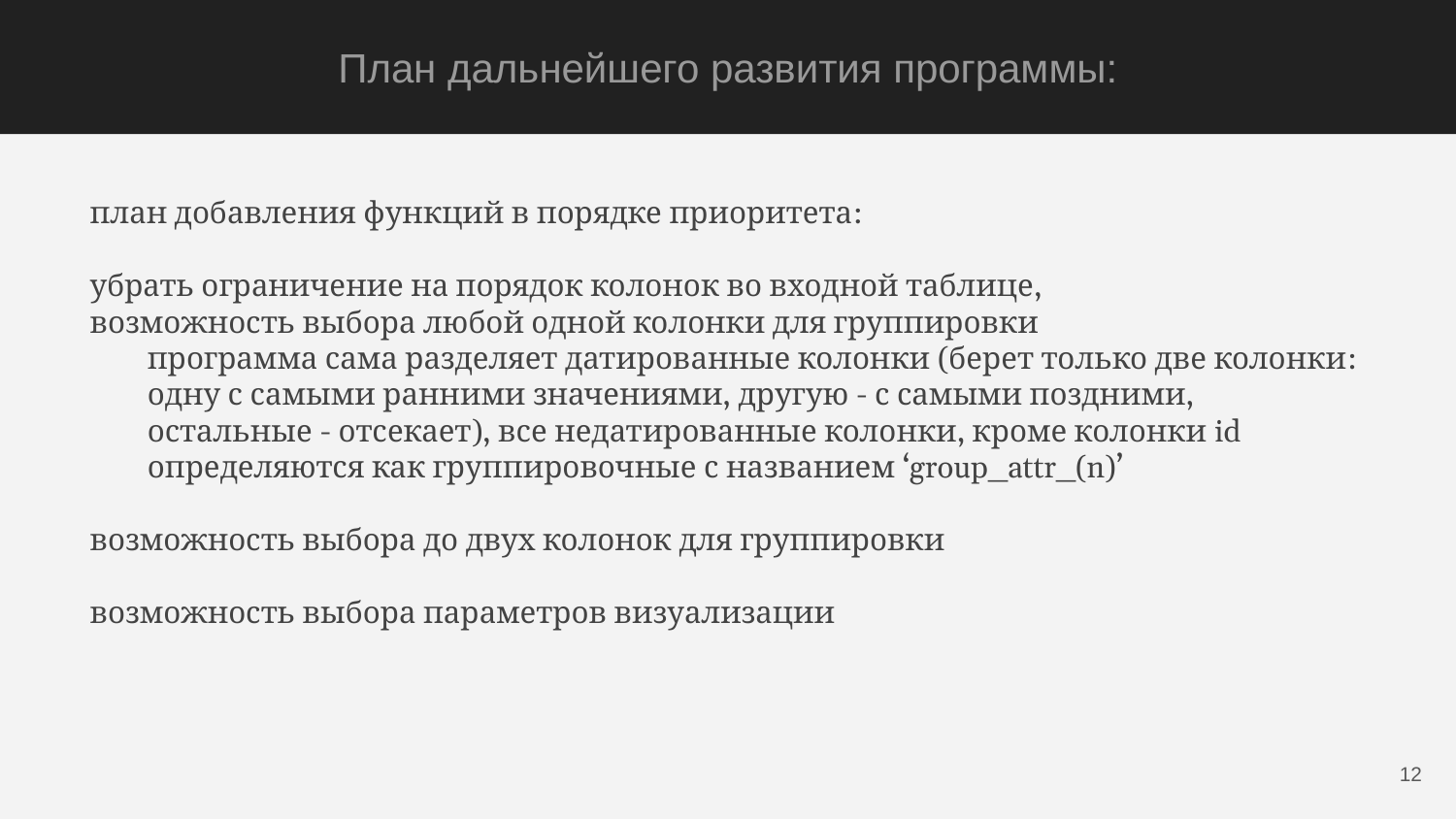

# План дальнейшего развития программы:
план добавления функций в порядке приоритета:
убрать ограничение на порядок колонок во входной таблице,
возможность выбора любой одной колонки для группировки
программа сама разделяет датированные колонки (берет только две колонки: одну с самыми ранними значениями, другую - с самыми поздними, остальные - отсекает), все недатированные колонки, кроме колонки id определяются как группировочные с названием ‘group_attr_(n)’

возможность выбора до двух колонок для группировки

возможность выбора параметров визуализации

12